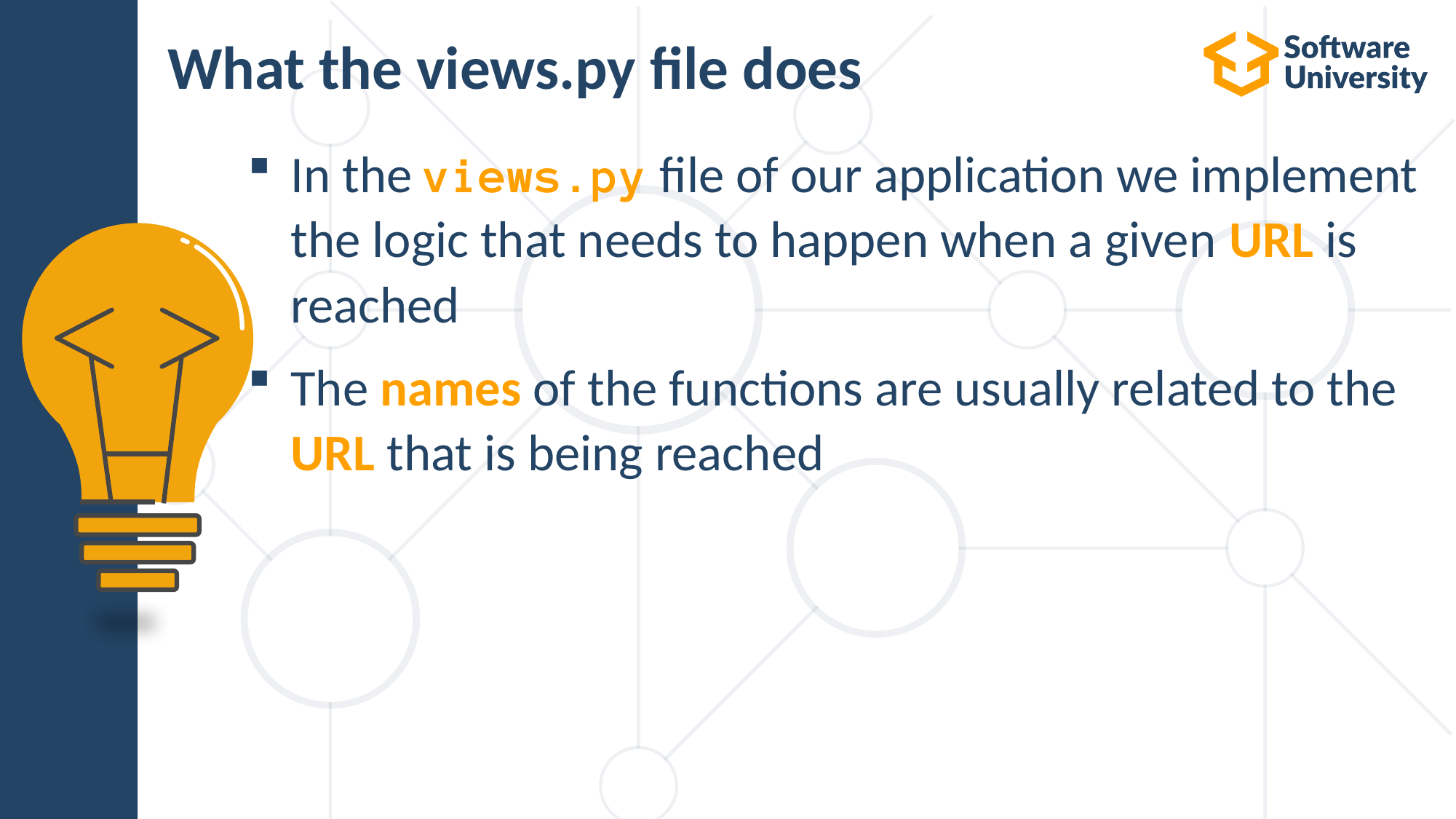

# What the views.py file does
In the views.py file of our application we implement the logic that needs to happen when a given URL is reached
The names of the functions are usually related to the URL that is being reached